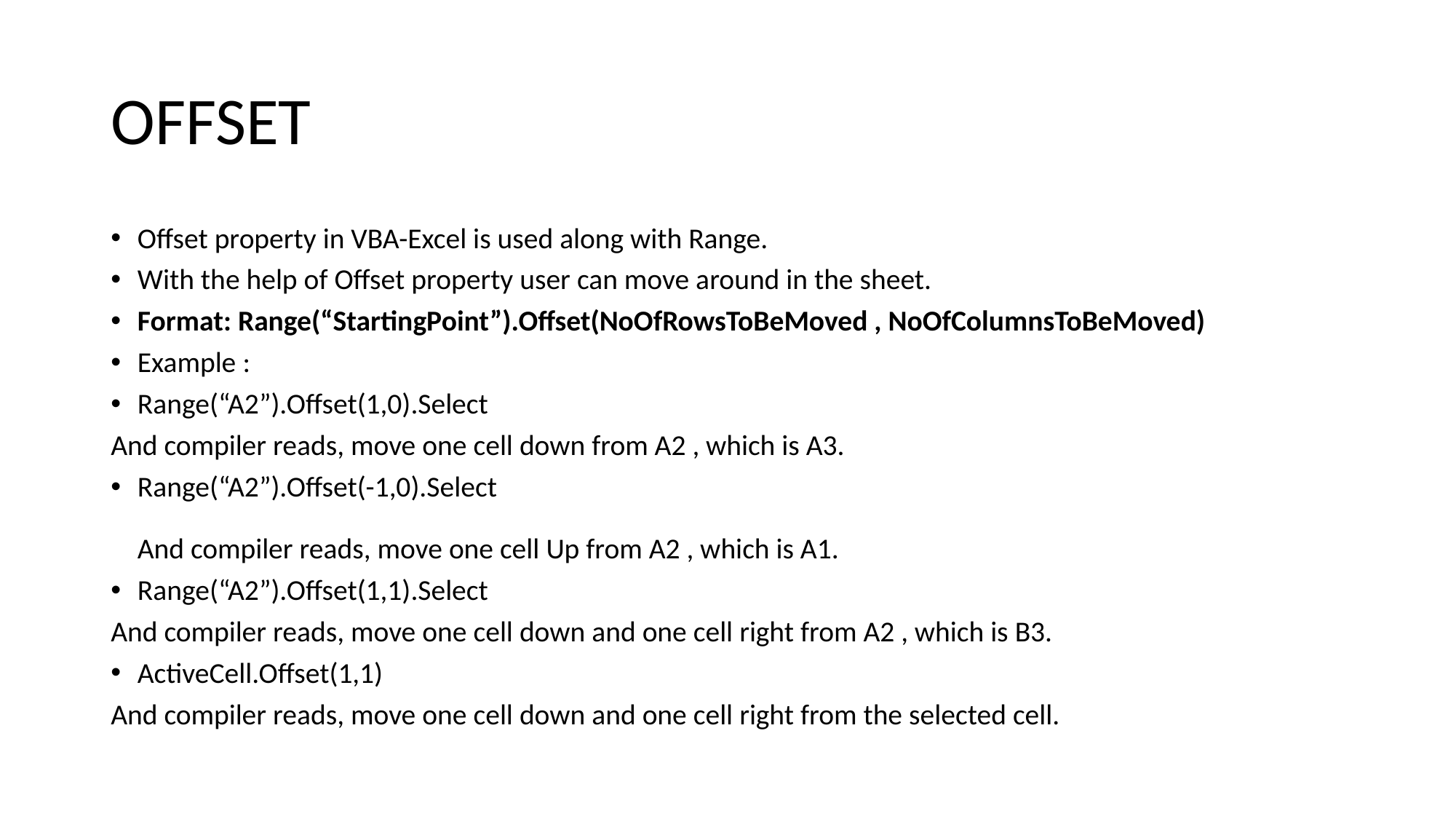

# OFFSET
Offset property in VBA-Excel is used along with Range.
With the help of Offset property user can move around in the sheet.
Format: Range(“StartingPoint”).Offset(NoOfRowsToBeMoved , NoOfColumnsToBeMoved)
Example :
Range(“A2”).Offset(1,0).Select
And compiler reads, move one cell down from A2 , which is A3.
Range(“A2”).Offset(-1,0).Select
And compiler reads, move one cell Up from A2 , which is A1.
Range(“A2”).Offset(1,1).Select
And compiler reads, move one cell down and one cell right from A2 , which is B3.
ActiveCell.Offset(1,1)
And compiler reads, move one cell down and one cell right from the selected cell.